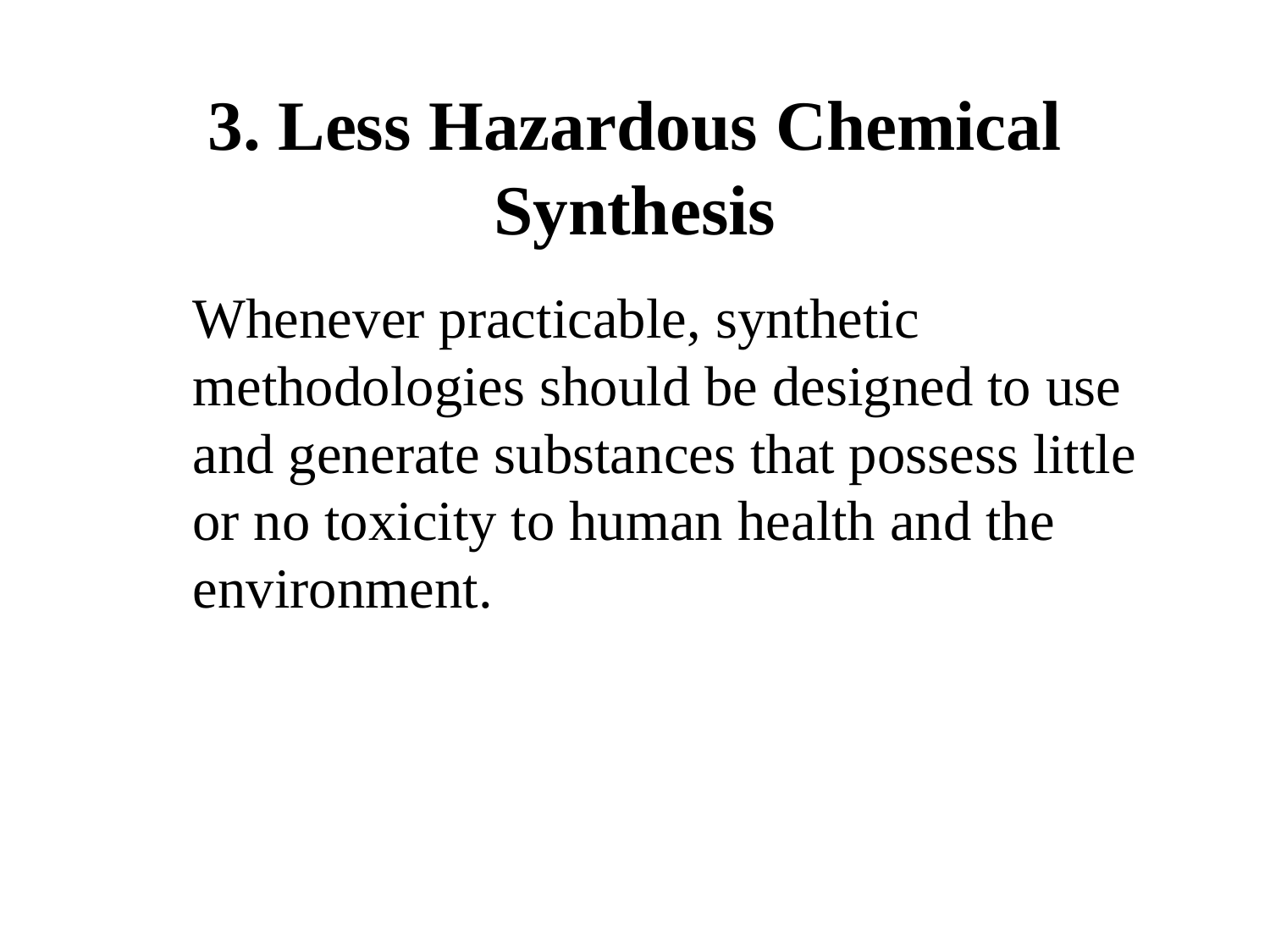

# 3. Less Hazardous Chemical Synthesis
	Whenever practicable, synthetic methodologies should be designed to use and generate substances that possess little or no toxicity to human health and the environment.